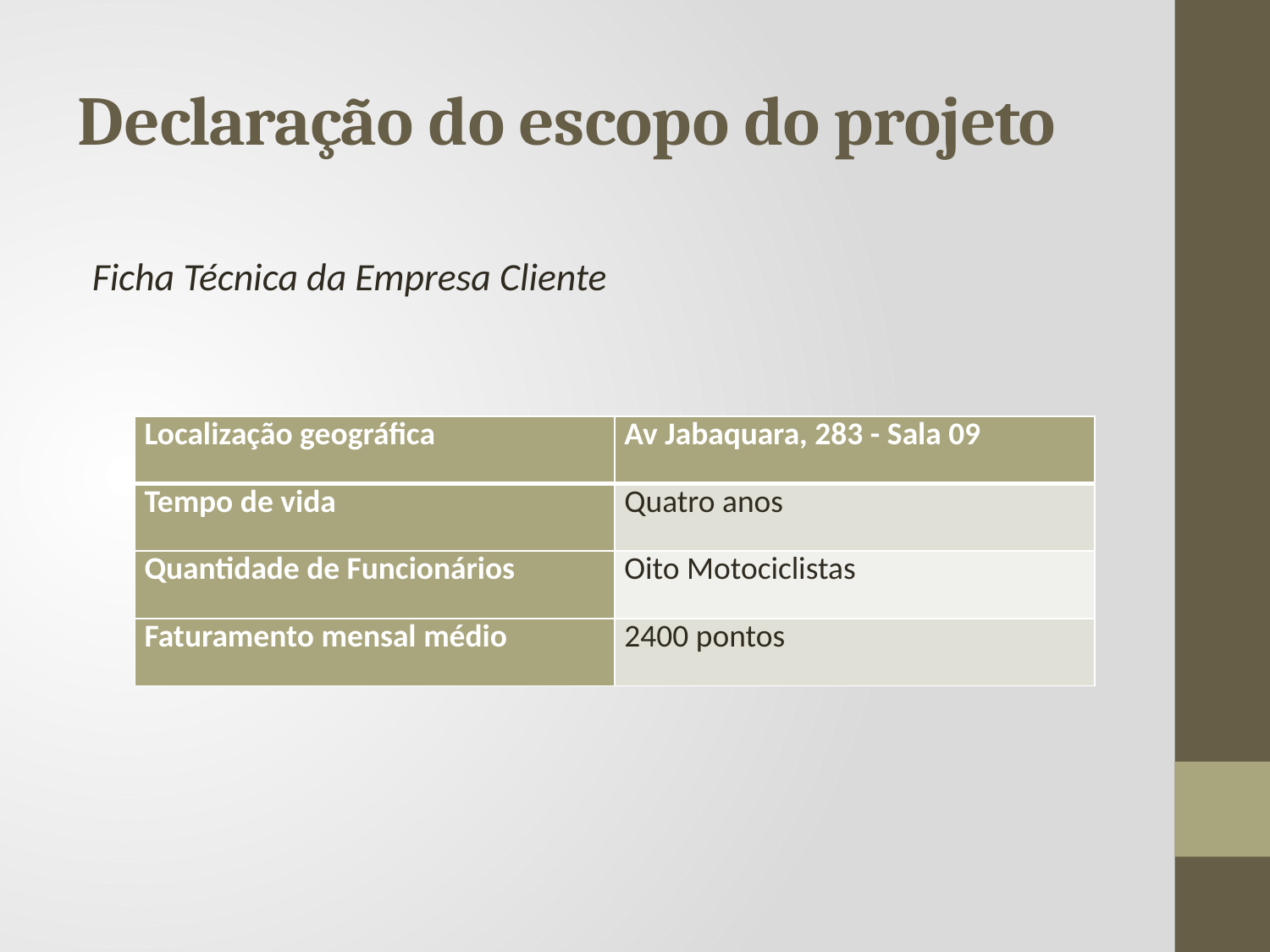

# Declaração do escopo do projeto
Ficha Técnica da Empresa Cliente

| Localização geográfica | Av Jabaquara, 283 - Sala 09 |
| --- | --- |
| Tempo de vida | Quatro anos |
| Quantidade de Funcionários | Oito Motociclistas |
| Faturamento mensal médio | 2400 pontos |